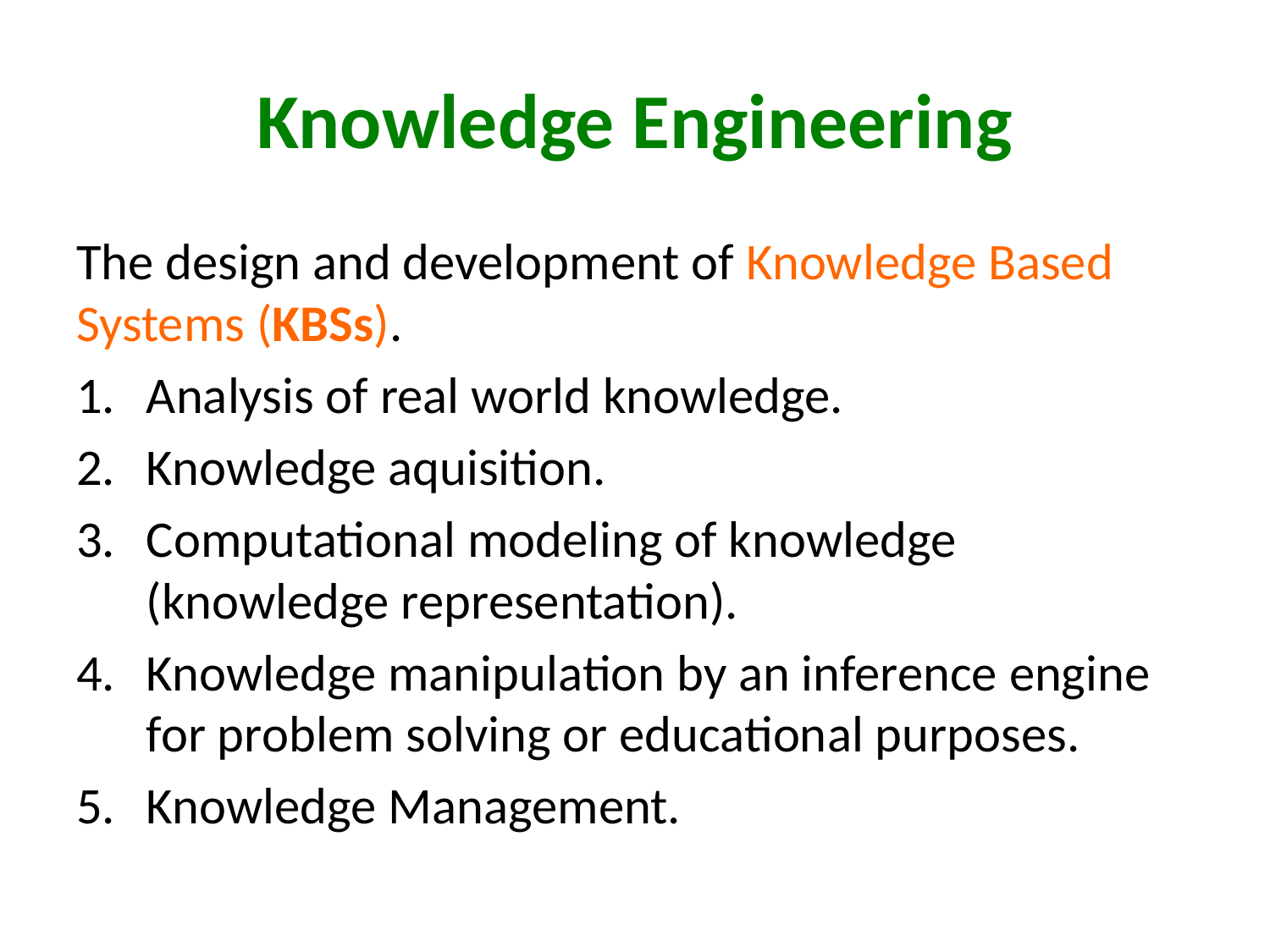

# Knowledge Engineering
The design and development of Knowledge Based Systems (KBSs).
Analysis of real world knowledge.
Knowledge aquisition.
Computational modeling of knowledge (knowledge representation).
Knowledge manipulation by an inference engine for problem solving or educational purposes.
Knowledge Management.